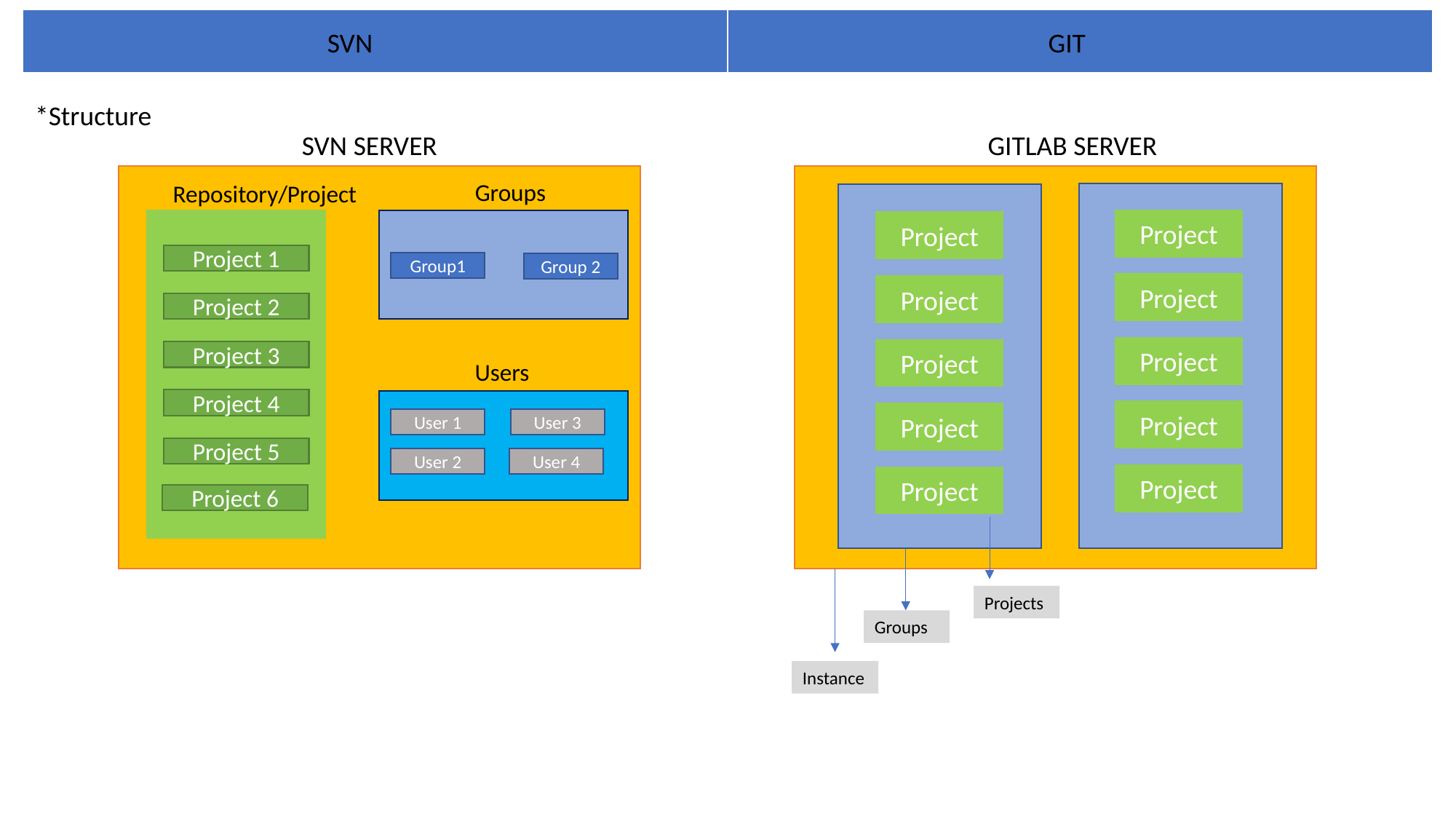

|  |  |
| --- | --- |
SVN
GIT
*Structure
GITLAB SERVER
SVN SERVER

Groups
Repository/Project

Project

Project
Project 1
Group1
Group 2
Project
Project
Project 2
Project
Project
Project 3
Users
Project 4

Project
Project
User 3
User 1
Project 5
User 2
User 4
Project
Project
Project 6
Projects
Groups
Instance